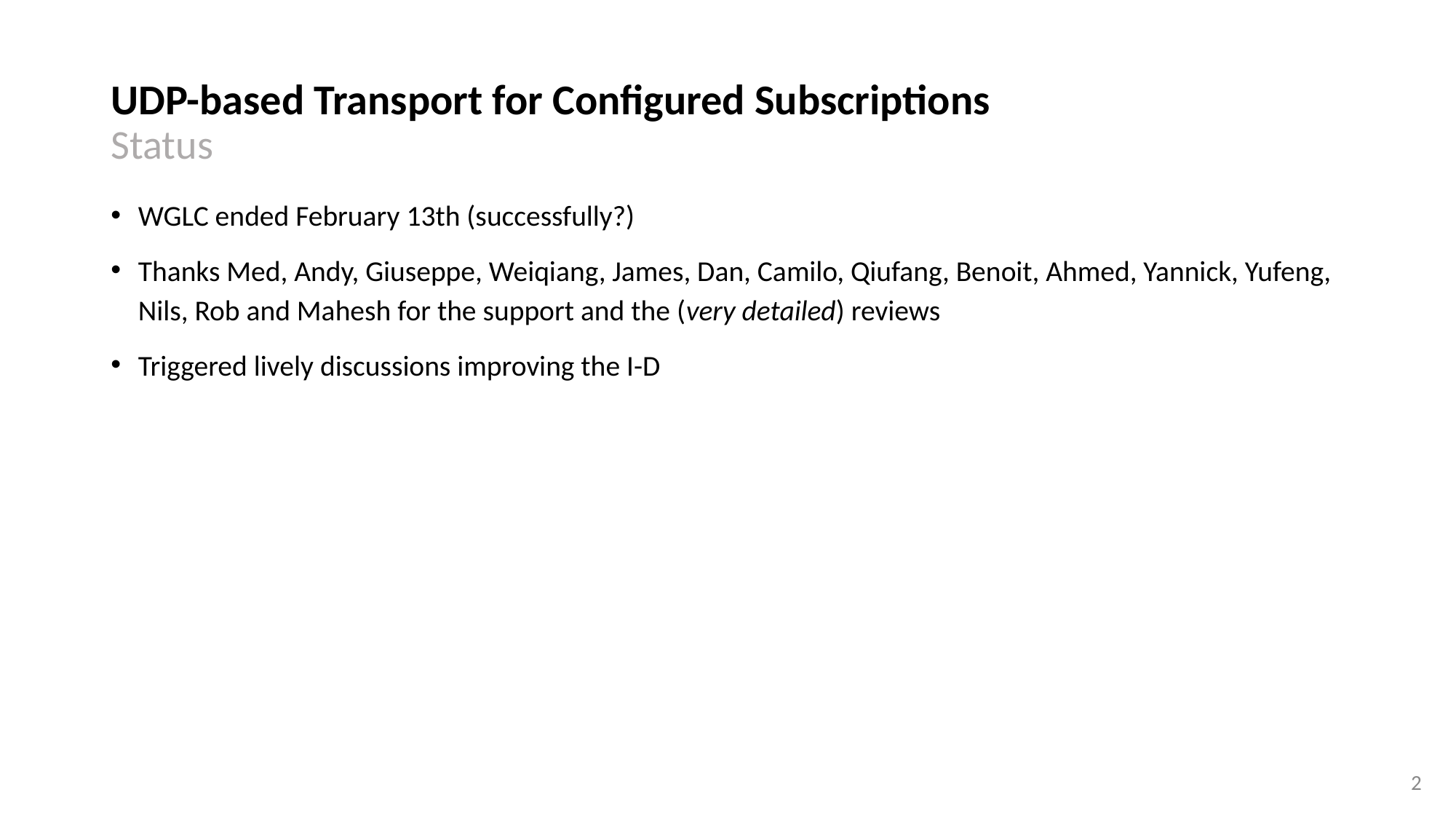

# UDP-based Transport for Configured Subscriptions Status
WGLC ended February 13th (successfully?)
Thanks Med, Andy, Giuseppe, Weiqiang, James, Dan, Camilo, Qiufang, Benoit, Ahmed, Yannick, Yufeng, Nils, Rob and Mahesh for the support and the (very detailed) reviews
Triggered lively discussions improving the I-D
2